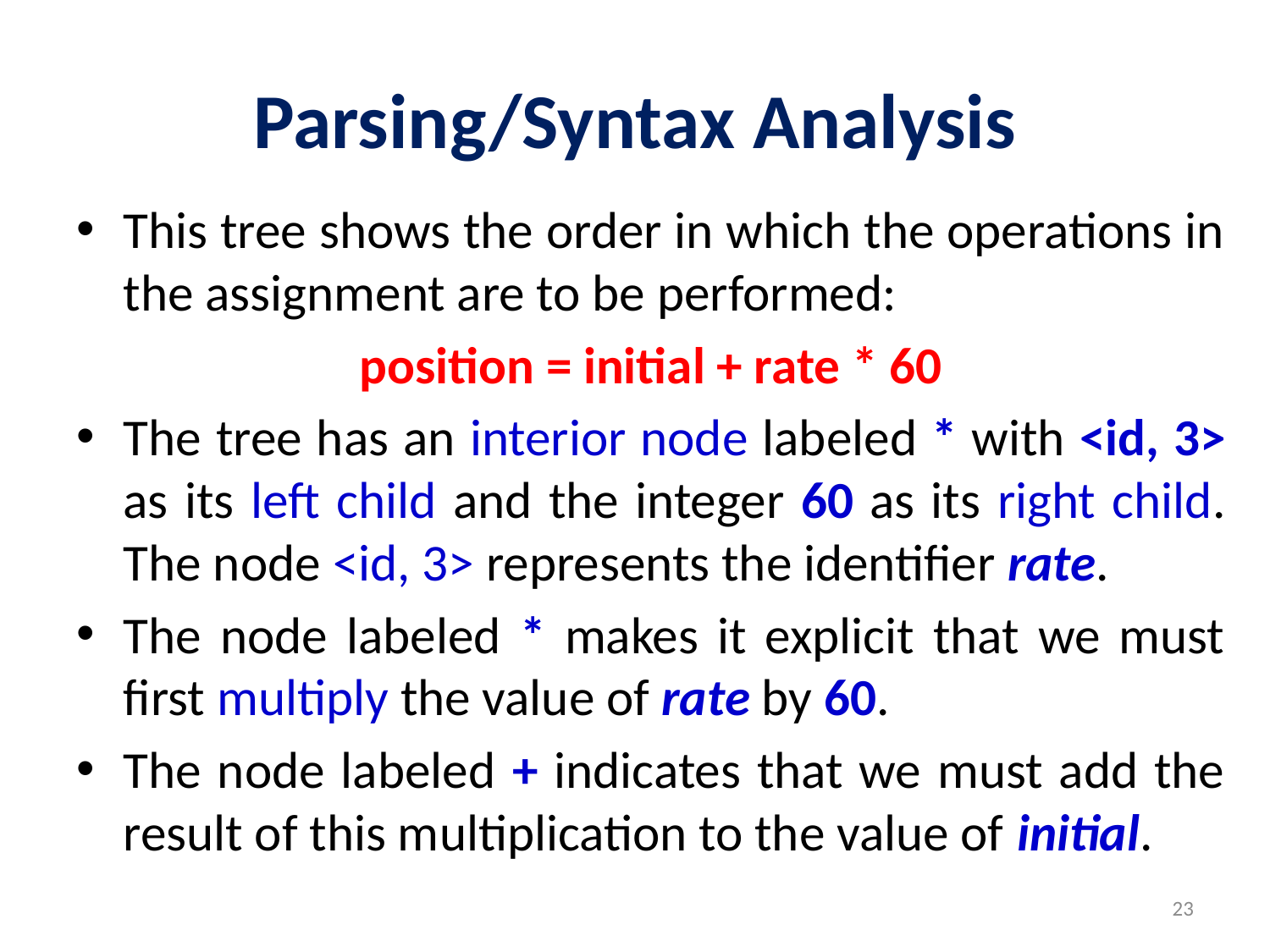

# Parsing/Syntax Analysis
This tree shows the order in which the operations in the assignment are to be performed:
position = initial + rate * 60
The tree has an interior node labeled * with <id, 3> as its left child and the integer 60 as its right child. The node <id, 3> represents the identifier rate.
The node labeled * makes it explicit that we must first multiply the value of rate by 60.
The node labeled + indicates that we must add the result of this multiplication to the value of initial.

23